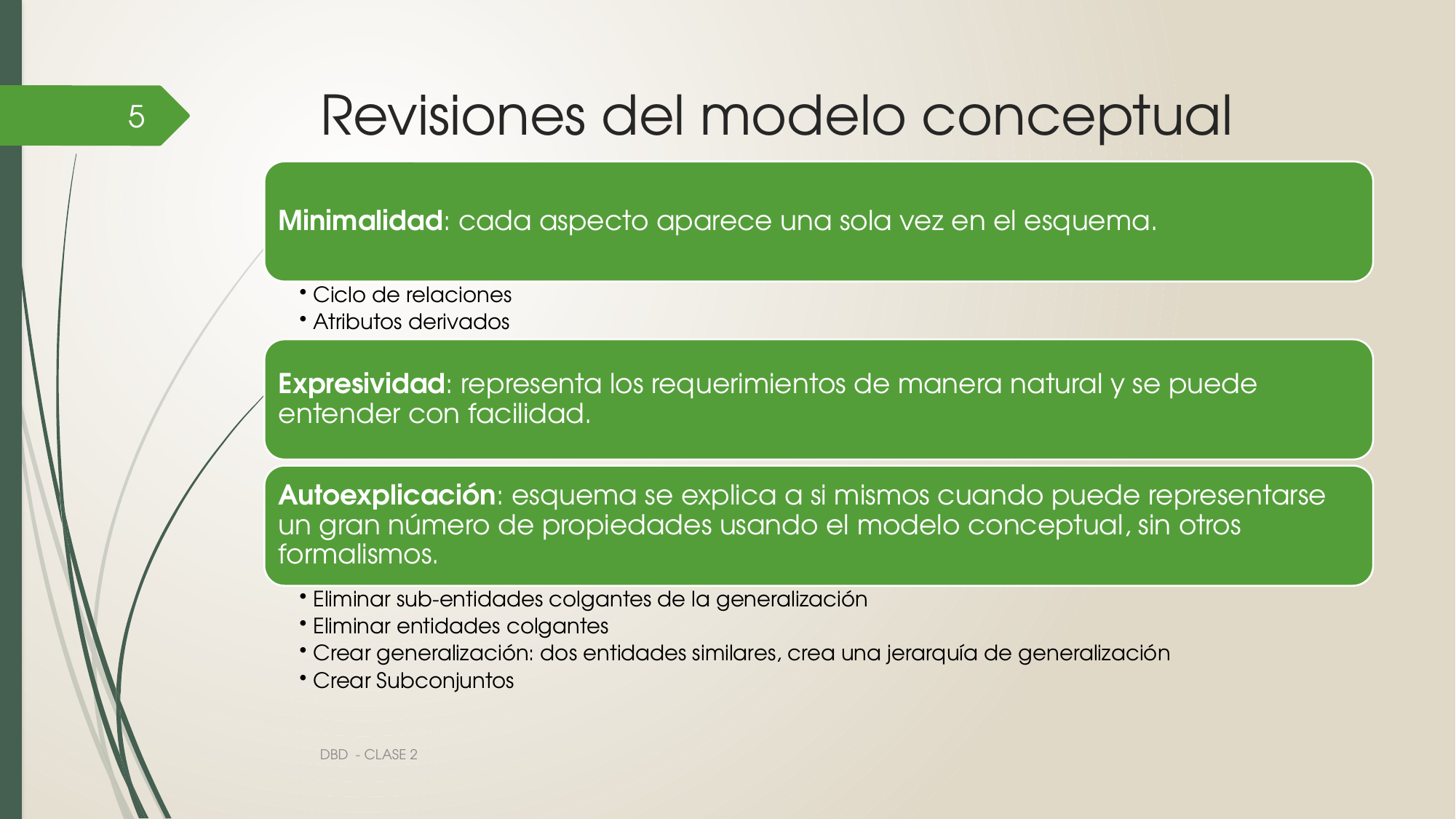

# Revisiones del modelo conceptual
5
Minimalidad: cada aspecto aparece una sola vez en el esquema.
Ciclo de relaciones
Atributos derivados
Expresividad: representa los requerimientos de manera natural y se puede entender con facilidad.
Autoexplicación: esquema se explica a si mismos cuando puede representarse un gran número de propiedades usando el modelo conceptual, sin otros formalismos.
Eliminar sub-entidades colgantes de la generalización
Eliminar entidades colgantes
Crear generalización: dos entidades similares, crea una jerarquía de generalización
Crear Subconjuntos
DBD  - CLASE 2